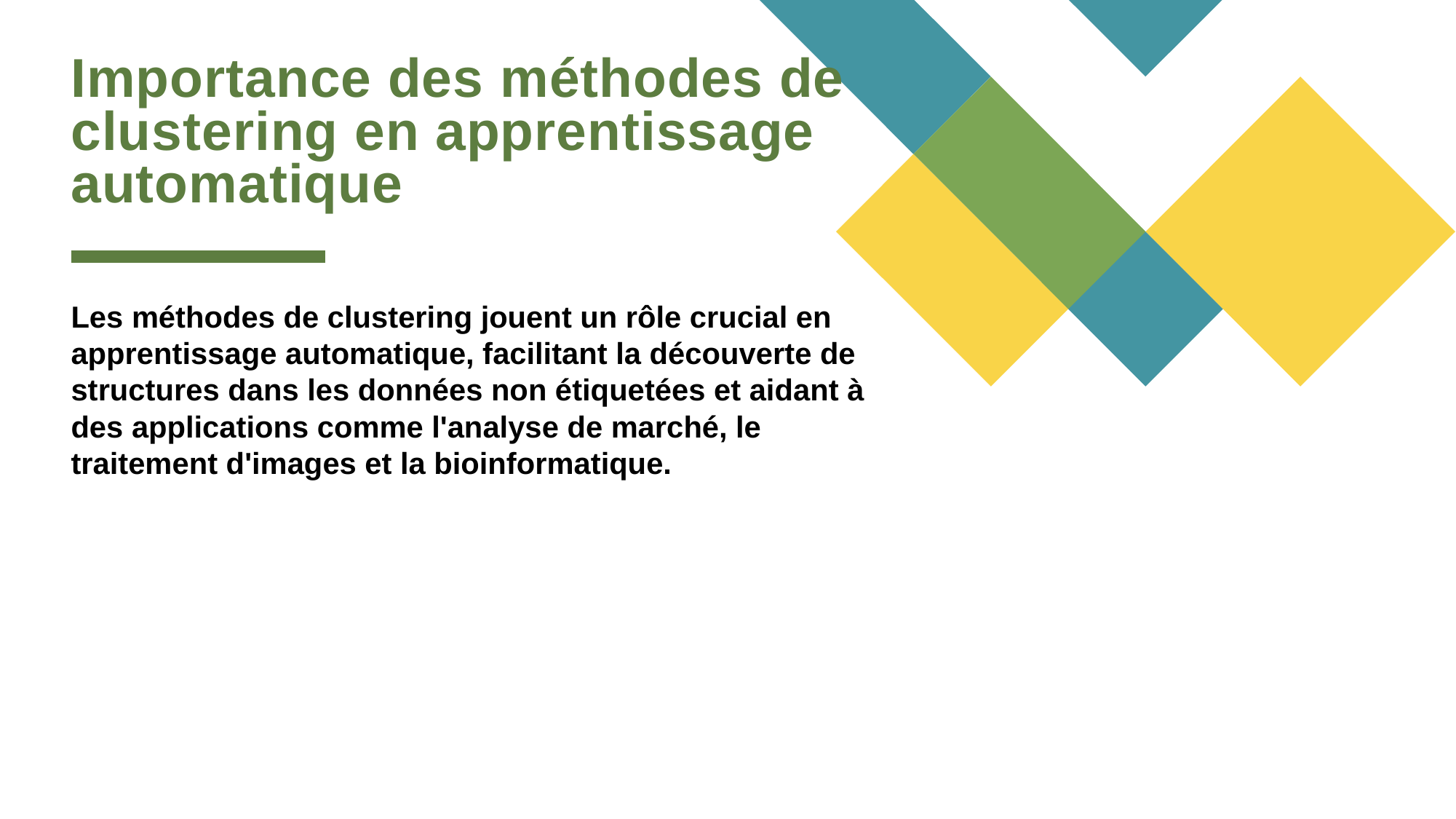

# Importance des méthodes de clustering en apprentissage automatique
Les méthodes de clustering jouent un rôle crucial en apprentissage automatique, facilitant la découverte de structures dans les données non étiquetées et aidant à des applications comme l'analyse de marché, le traitement d'images et la bioinformatique.